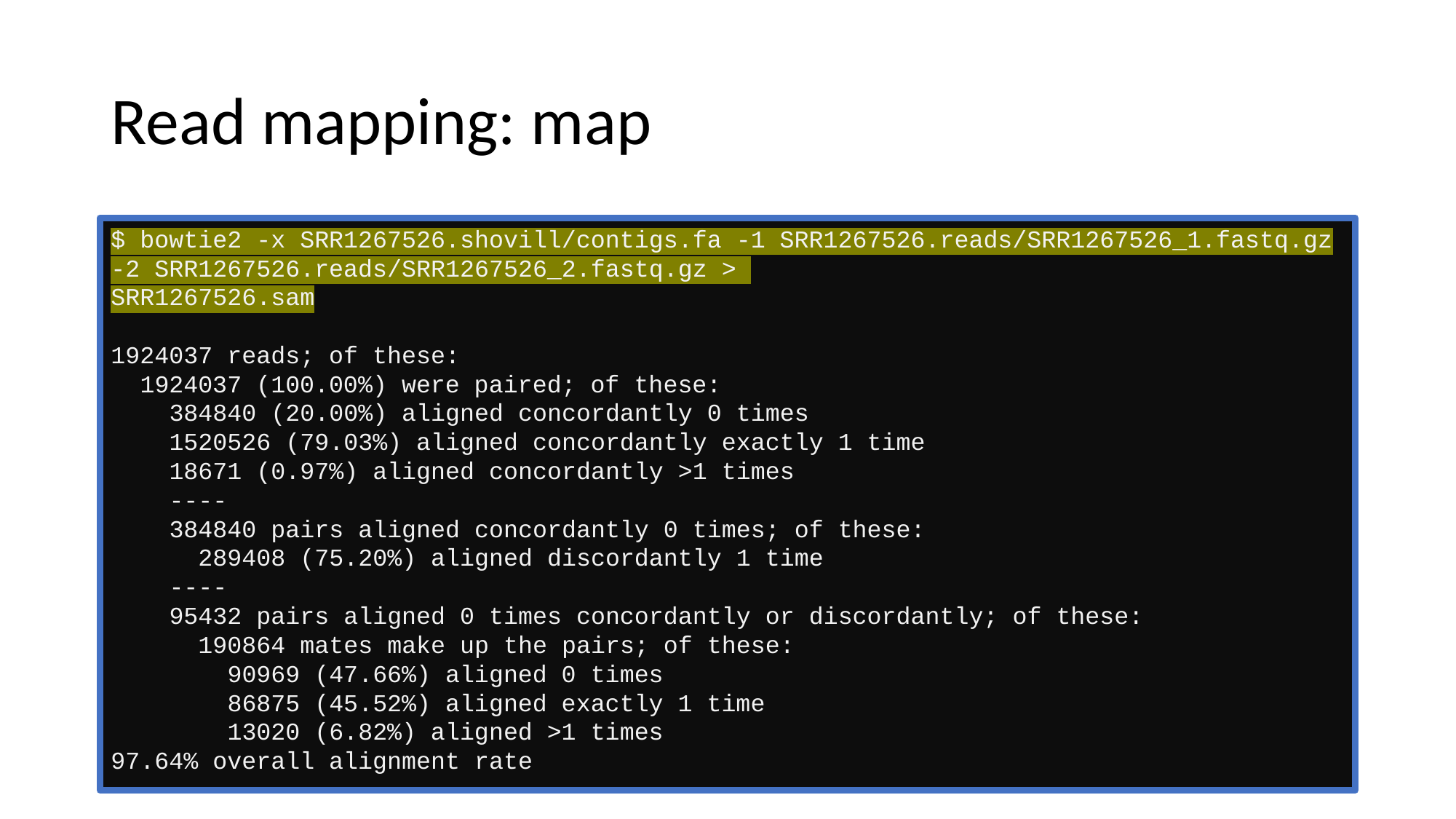

# Read mapping: map
$ bowtie2 -x SRR1267526.shovill/contigs.fa -1 SRR1267526.reads/SRR1267526_1.fastq.gz -2 SRR1267526.reads/SRR1267526_2.fastq.gz >
SRR1267526.sam

1924037 reads; of these:
  1924037 (100.00%) were paired; of these:
    384840 (20.00%) aligned concordantly 0 times
    1520526 (79.03%) aligned concordantly exactly 1 time
    18671 (0.97%) aligned concordantly >1 times
    ----
    384840 pairs aligned concordantly 0 times; of these:
      289408 (75.20%) aligned discordantly 1 time
    ----
    95432 pairs aligned 0 times concordantly or discordantly; of these:
      190864 mates make up the pairs; of these:
        90969 (47.66%) aligned 0 times
        86875 (45.52%) aligned exactly 1 time
        13020 (6.82%) aligned >1 times
97.64% overall alignment rate